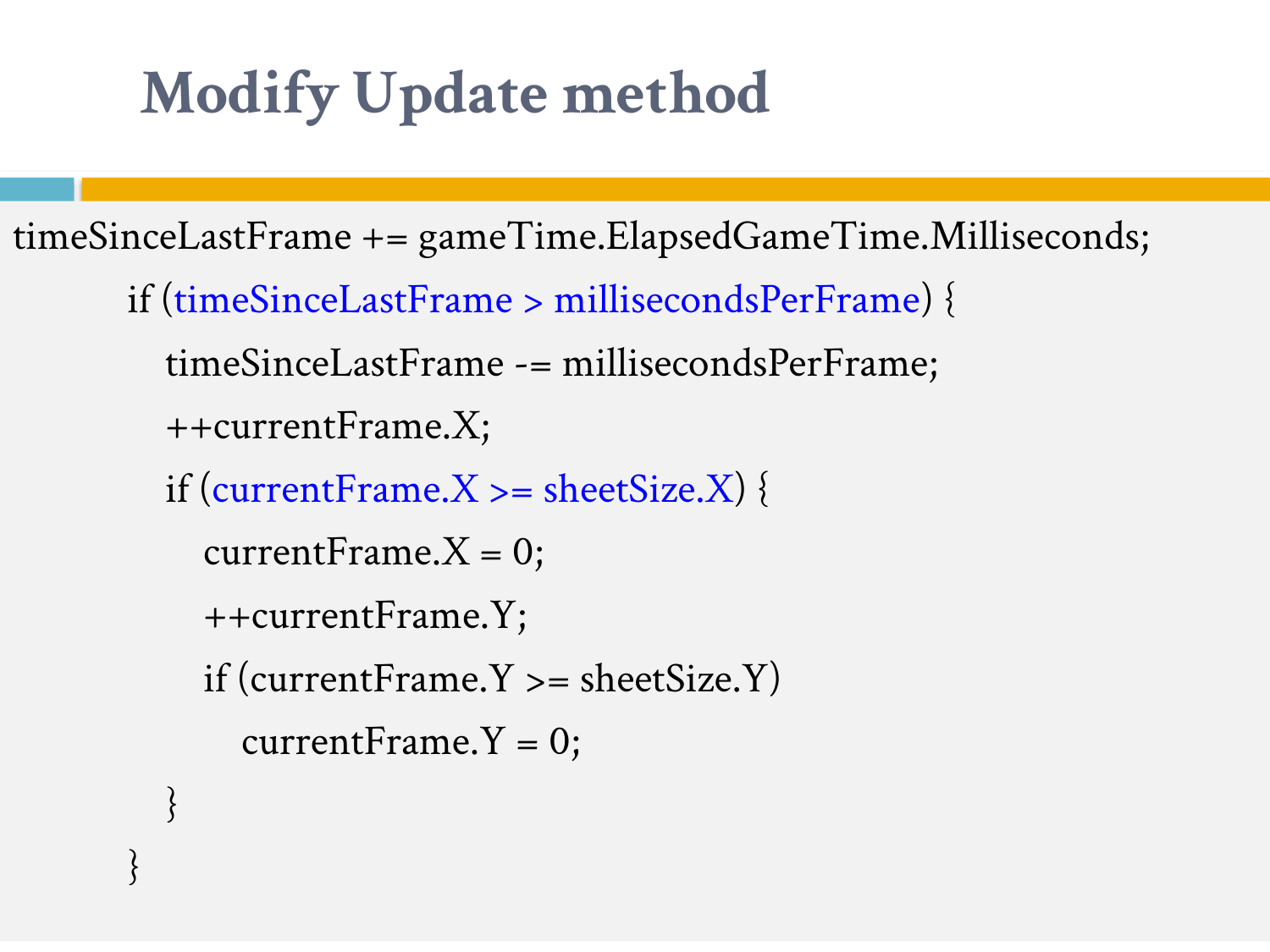

# Modify Update method
timeSinceLastFrame += gameTime.ElapsedGameTime.Milliseconds;
            if (timeSinceLastFrame > millisecondsPerFrame) {
                timeSinceLastFrame -= millisecondsPerFrame;
                ++currentFrame.X;
                if (currentFrame.X >= sheetSize.X) {
                    currentFrame.X = 0;
                    ++currentFrame.Y;
                    if (currentFrame.Y >= sheetSize.Y)
                        currentFrame.Y = 0;
                }
            }